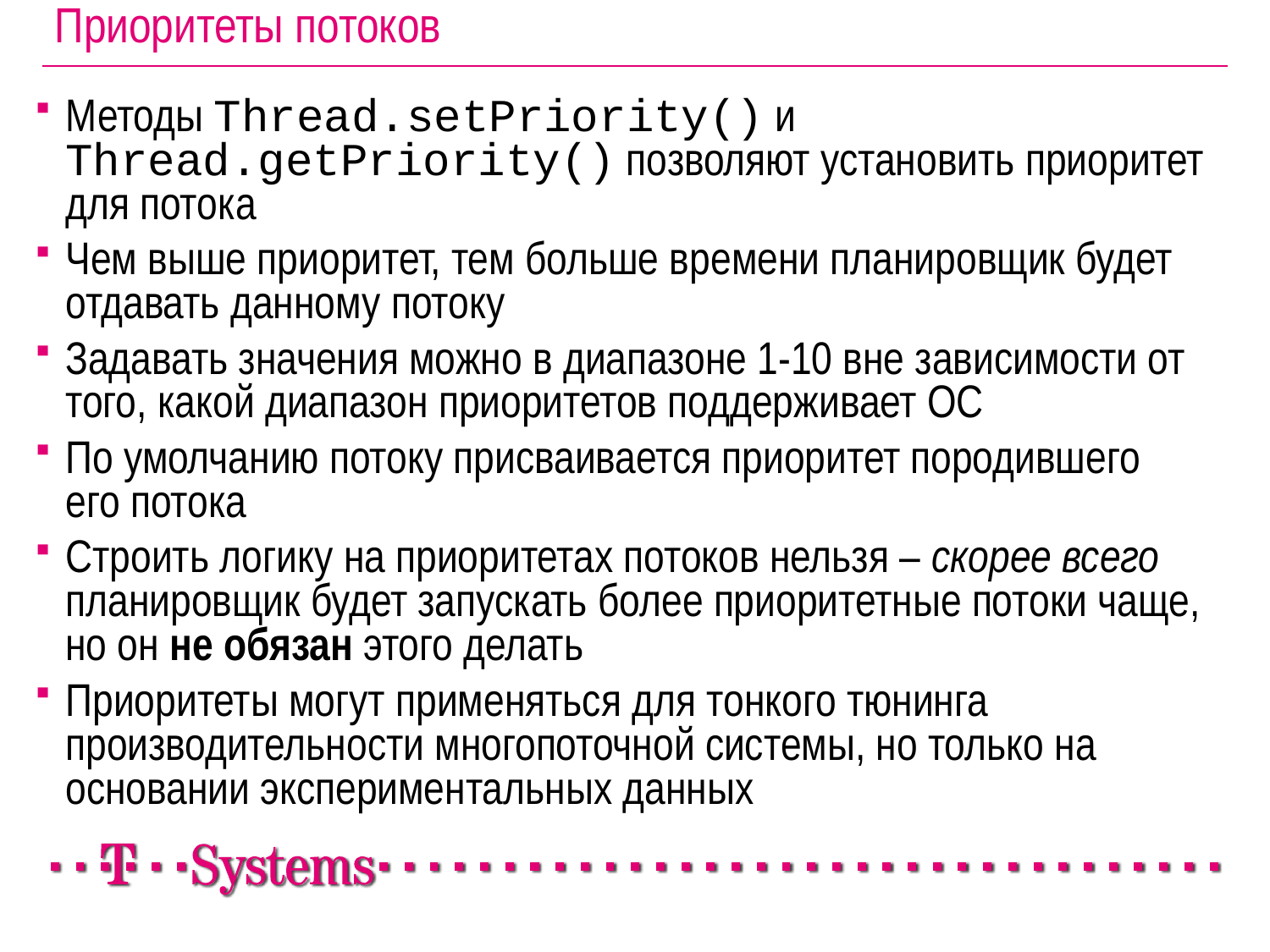

# Приоритеты потоков
Методы Thread.setPriority() и Thread.getPriority() позволяют установить приоритет для потока
Чем выше приоритет, тем больше времени планировщик будет отдавать данному потоку
Задавать значения можно в диапазоне 1-10 вне зависимости от того, какой диапазон приоритетов поддерживает ОС
По умолчанию потоку присваивается приоритет породившего его потока
Строить логику на приоритетах потоков нельзя – скорее всего планировщик будет запускать более приоритетные потоки чаще, но он не обязан этого делать
Приоритеты могут применяться для тонкого тюнинга производительности многопоточной системы, но только на основании экспериментальных данных